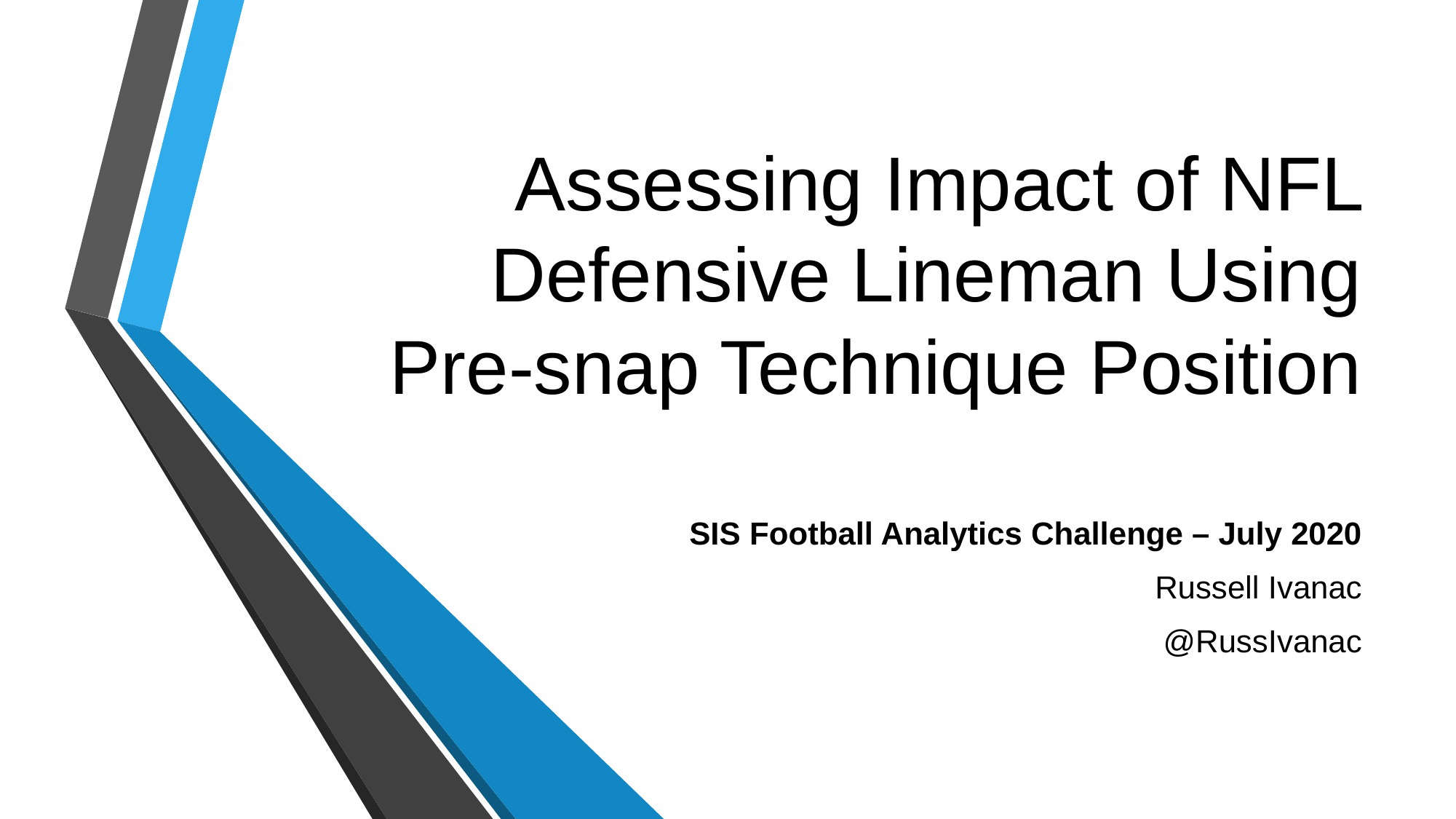

# Assessing Impact of NFL Defensive Lineman Using Pre-snap Technique Position
SIS Football Analytics Challenge – July 2020
Russell Ivanac
@RussIvanac